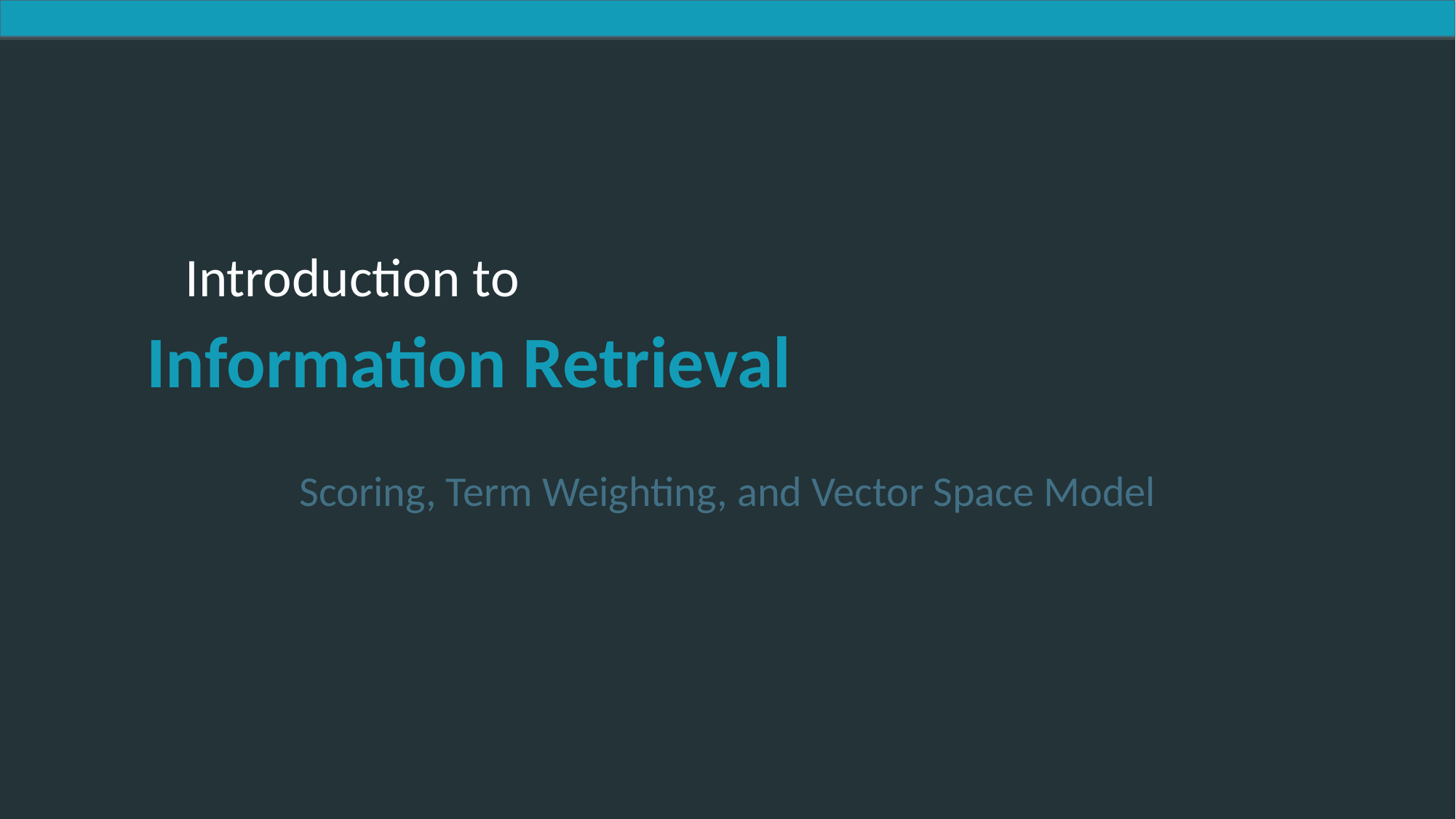

Scoring, Term Weighting, and Vector Space Model